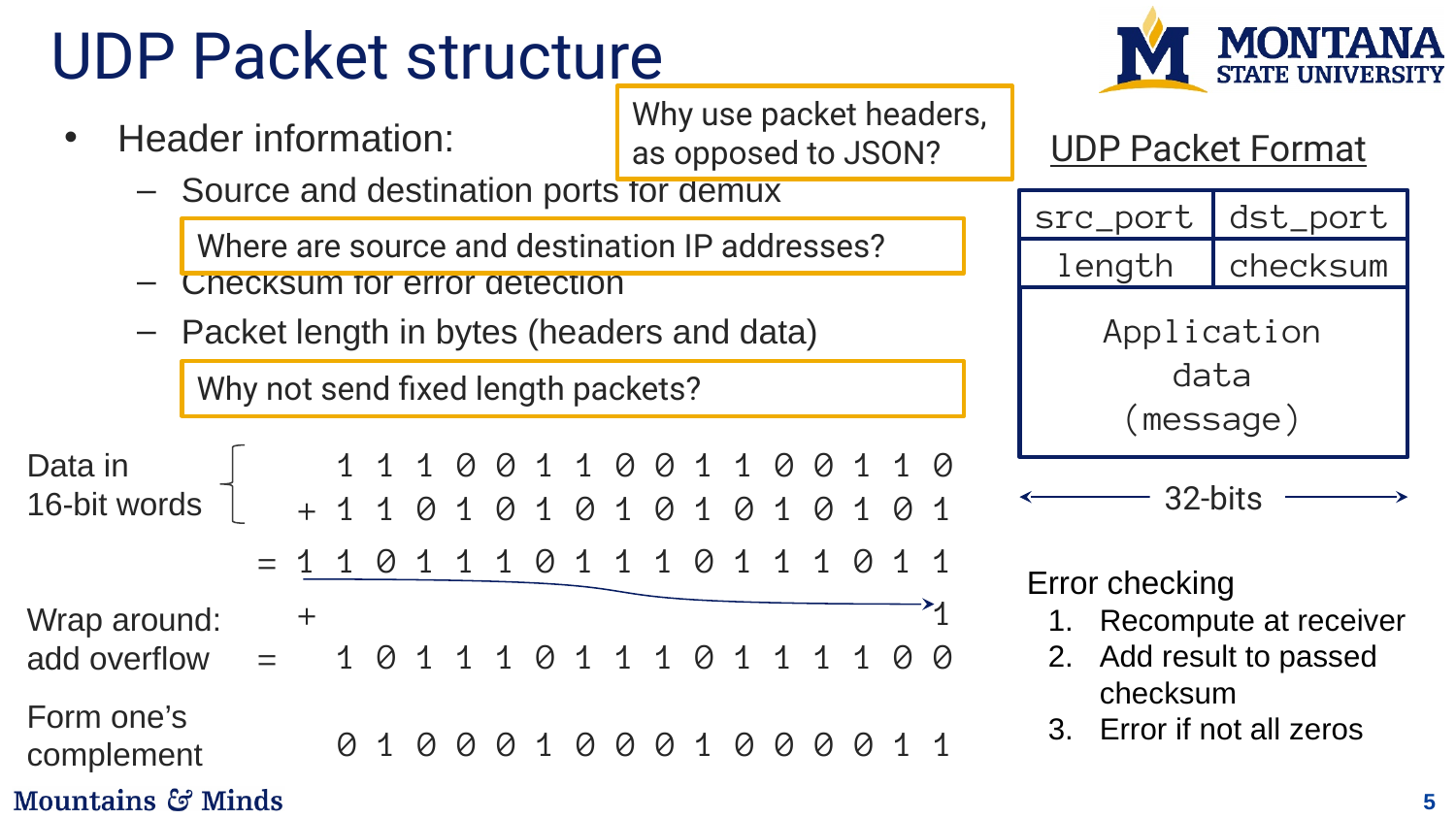

# UDP Packet structure
Why use packet headers, as opposed to JSON?
Header information:
Source and destination ports for demux
Checksum for error detection
Packet length in bytes (headers and data)

UDP Packet Format
src_port
dst_port
length
checksum
Application
data
(message)
32-bits
Where are source and destination IP addresses?
Why not send fixed length packets?
    1 1 1 0 0 1 1 0 0 1 1 0 0 1 1 0
  + 1 1 0 1 0 1 0 1 0 1 0 1 0 1 0 1
= 1 1 0 1 1 1 0 1 1 1 0 1 1 1 0 1 1
  +                               1
=   1 0 1 1 1 0 1 1 1 0 1 1 1 1 0 0
1
    0 1 0 0 0 1 0 0 0 1 0 0 0 0 1 1
Data in
16-bit words

Error checking
Recompute at receiver
Add result to passed
checksum
Error if not all zeros
Wrap around:
add overflow
Form one’s
complement